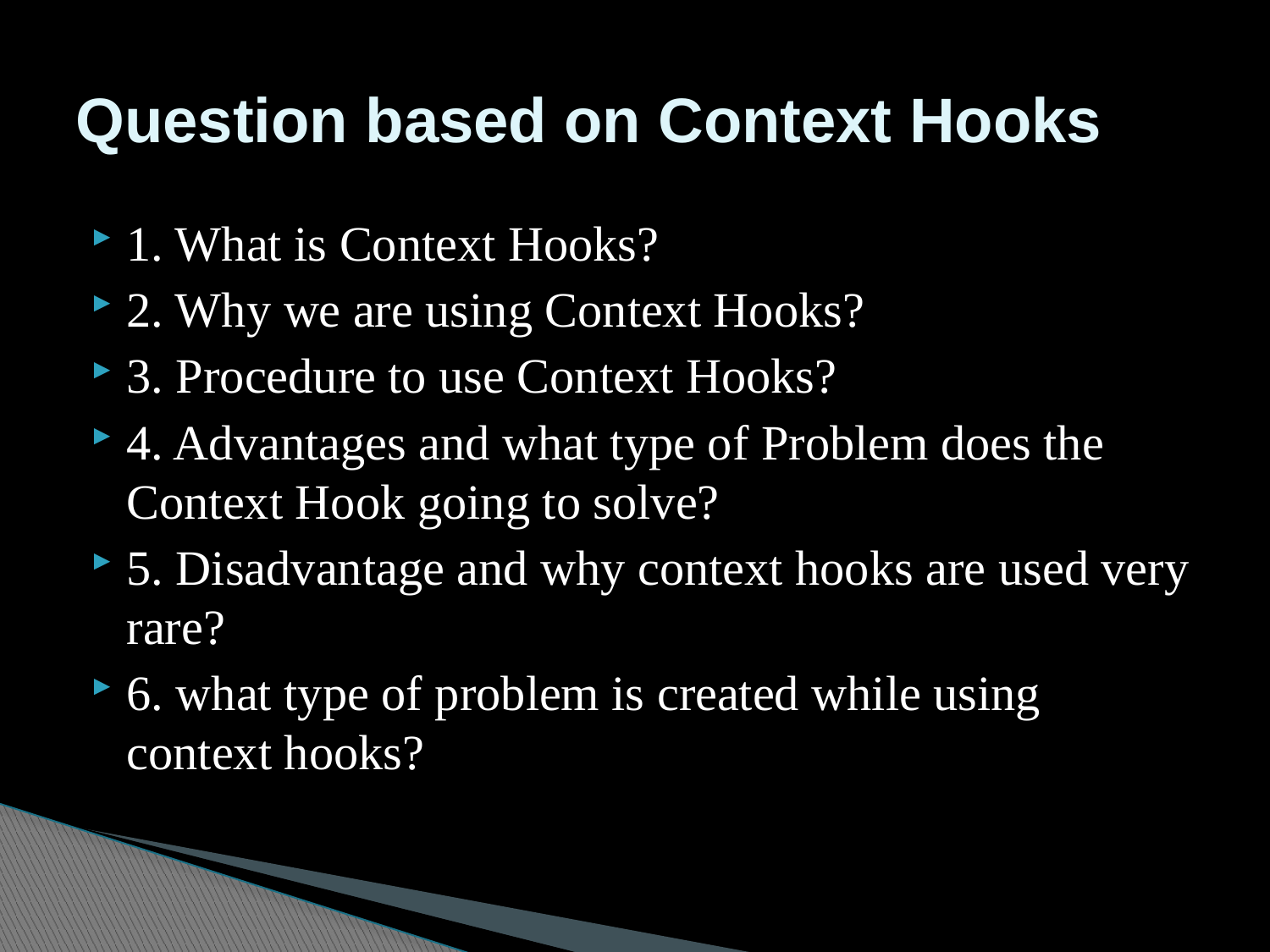

# Question based on Context Hooks
1. What is Context Hooks?
2. Why we are using Context Hooks?
3. Procedure to use Context Hooks?
4. Advantages and what type of Problem does the Context Hook going to solve?
5. Disadvantage and why context hooks are used very rare?
6. what type of problem is created while using context hooks?